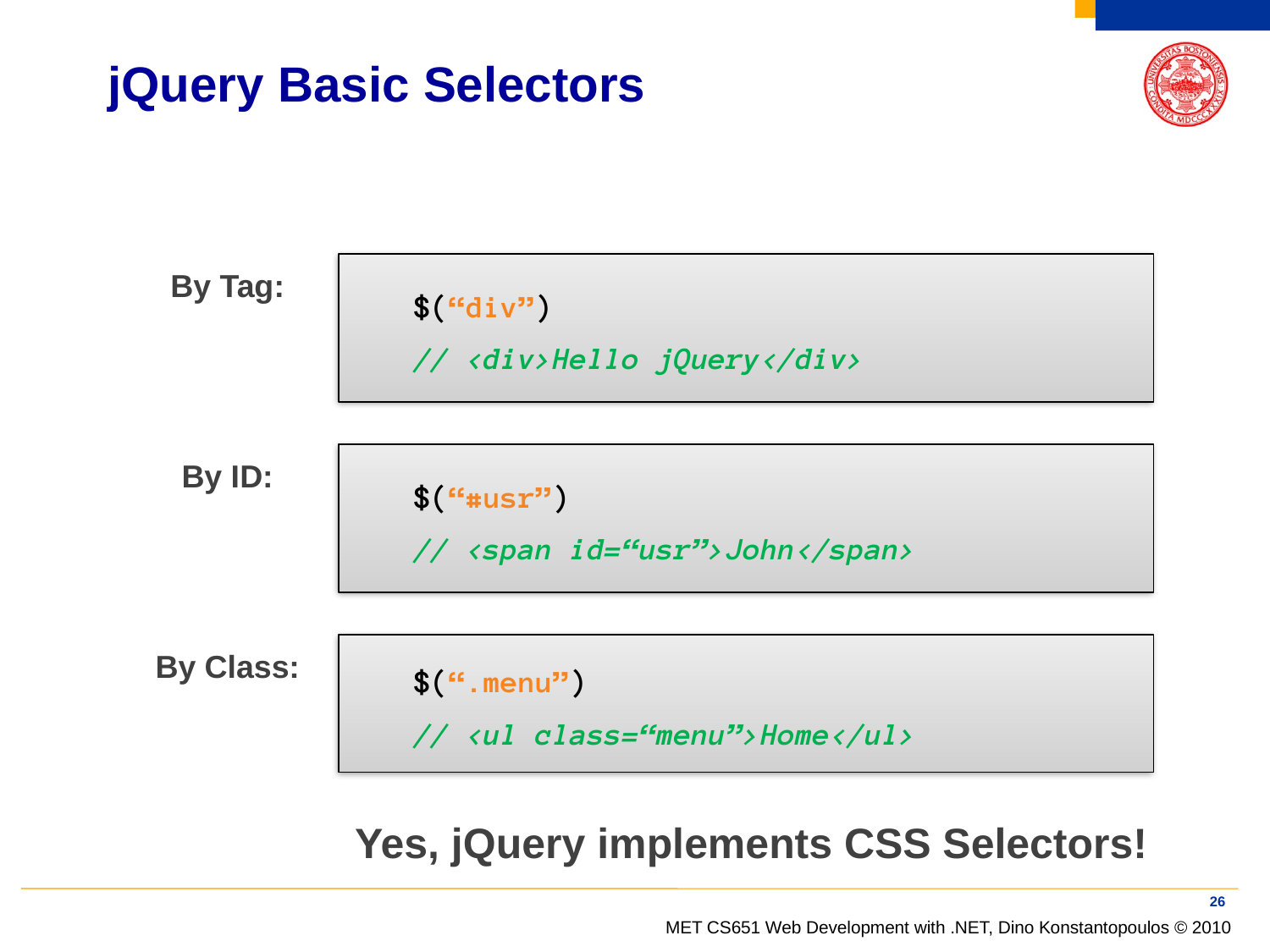

# jQuery Basic Selectors
By Tag:
$(“div”)
// <div>Hello jQuery</div>
By ID:
$(“#usr”)
// <span id=“usr”>John</span>
By Class:
$(“.menu”)
// <ul class=“menu”>Home</ul>
Yes, jQuery implements CSS Selectors!
26